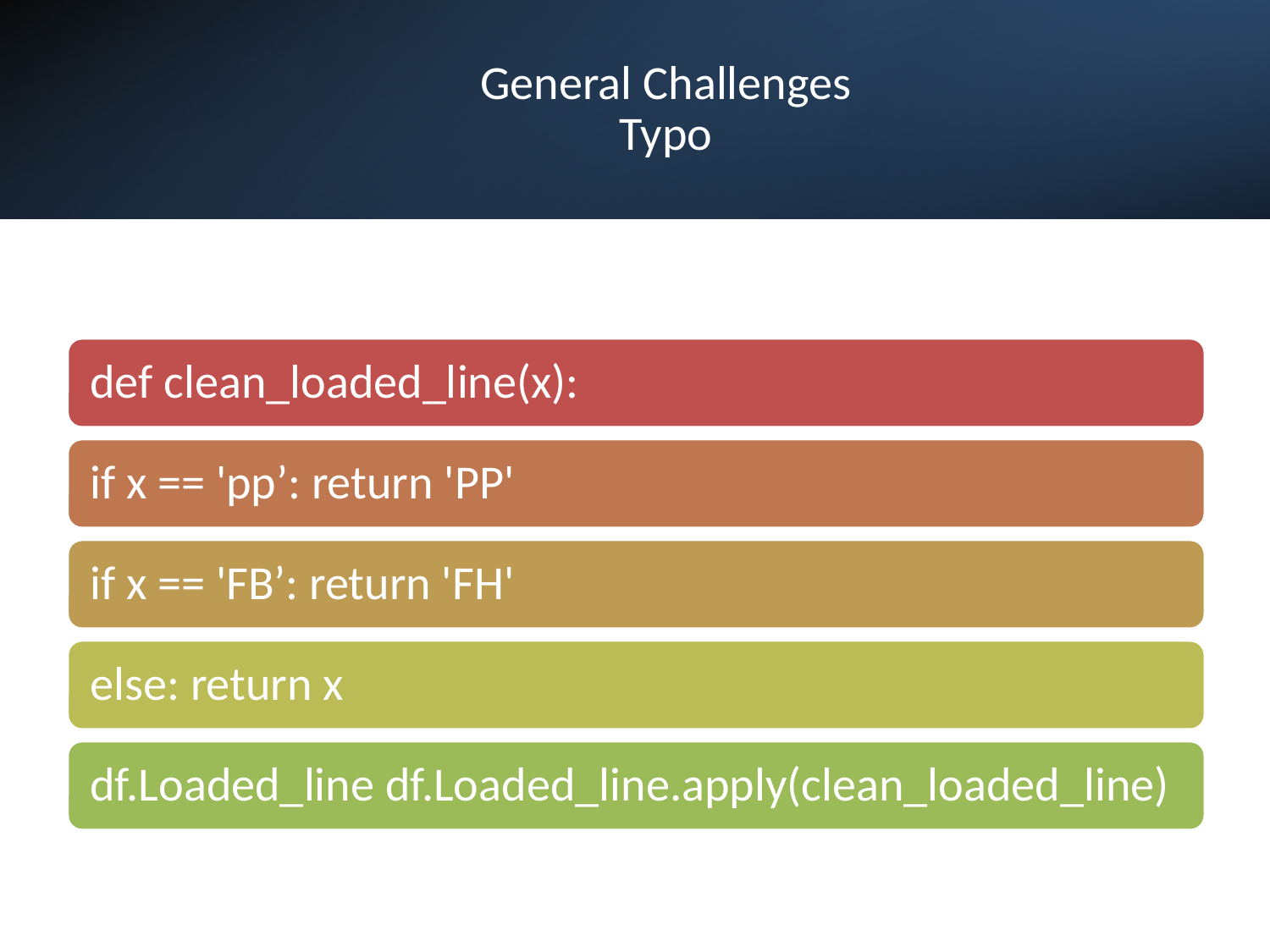

# General Challenges Typo
def clean_loaded_line(x):
if x == 'pp’: return 'PP'
if x == 'FB’: return 'FH'
else: return x
df.Loaded_line df.Loaded_line.apply(clean_loaded_line)